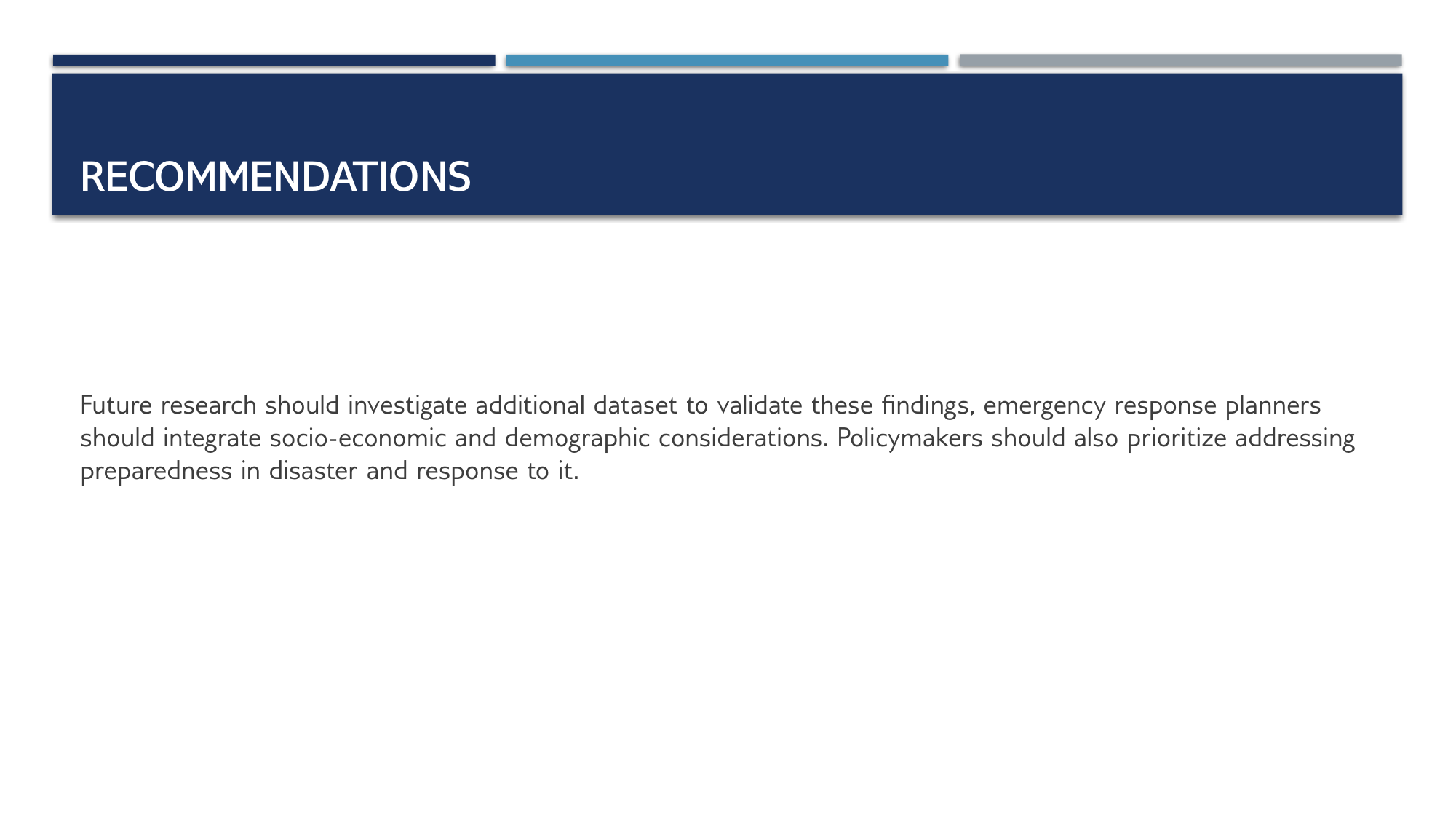

# RECOMMENDATIONS
Future research should investigate additional dataset to validate these findings, emergency response planners should integrate socio-economic and demographic considerations. Policymakers should also prioritize addressing preparedness in disaster and response to it.